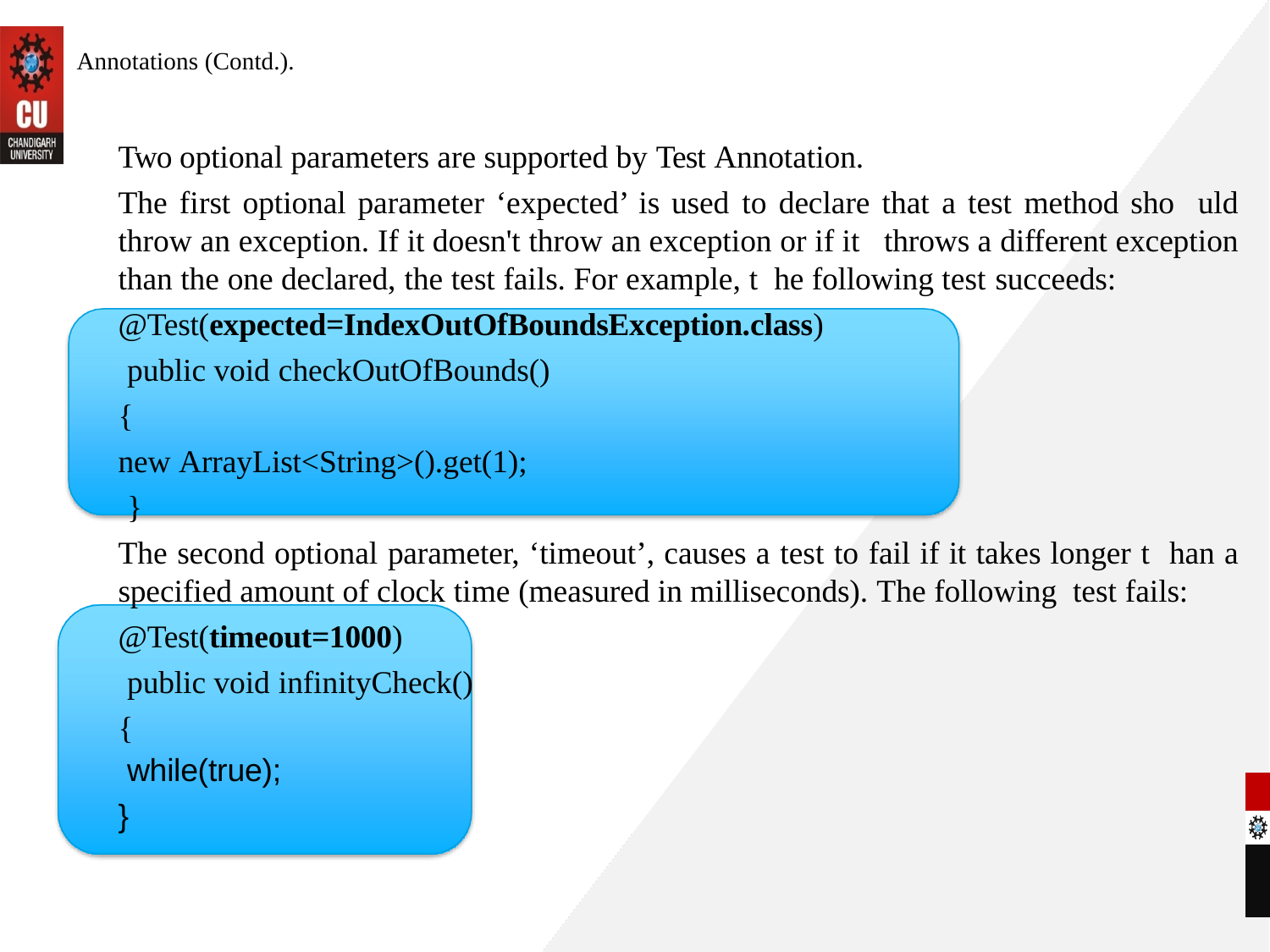

# Annotations (Contd.).
Two optional parameters are supported by Test Annotation.
The first optional parameter ‘expected’ is used to declare that a test method sho  uld throw an exception. If it doesn't throw an exception or if it   throws a different exception than the one declared, the test fails. For example, t  he following test succeeds:
@Test(expected=IndexOutOfBoundsException.class)
public void checkOutOfBounds()
{
new ArrayList<String>().get(1);
}
The second optional parameter, ‘timeout’, causes a test to fail if it takes longer t  han a specified amount of clock time (measured in milliseconds). The following  test fails:
@Test(timeout=1000)
public void infinityCheck()
{

while(true);
}